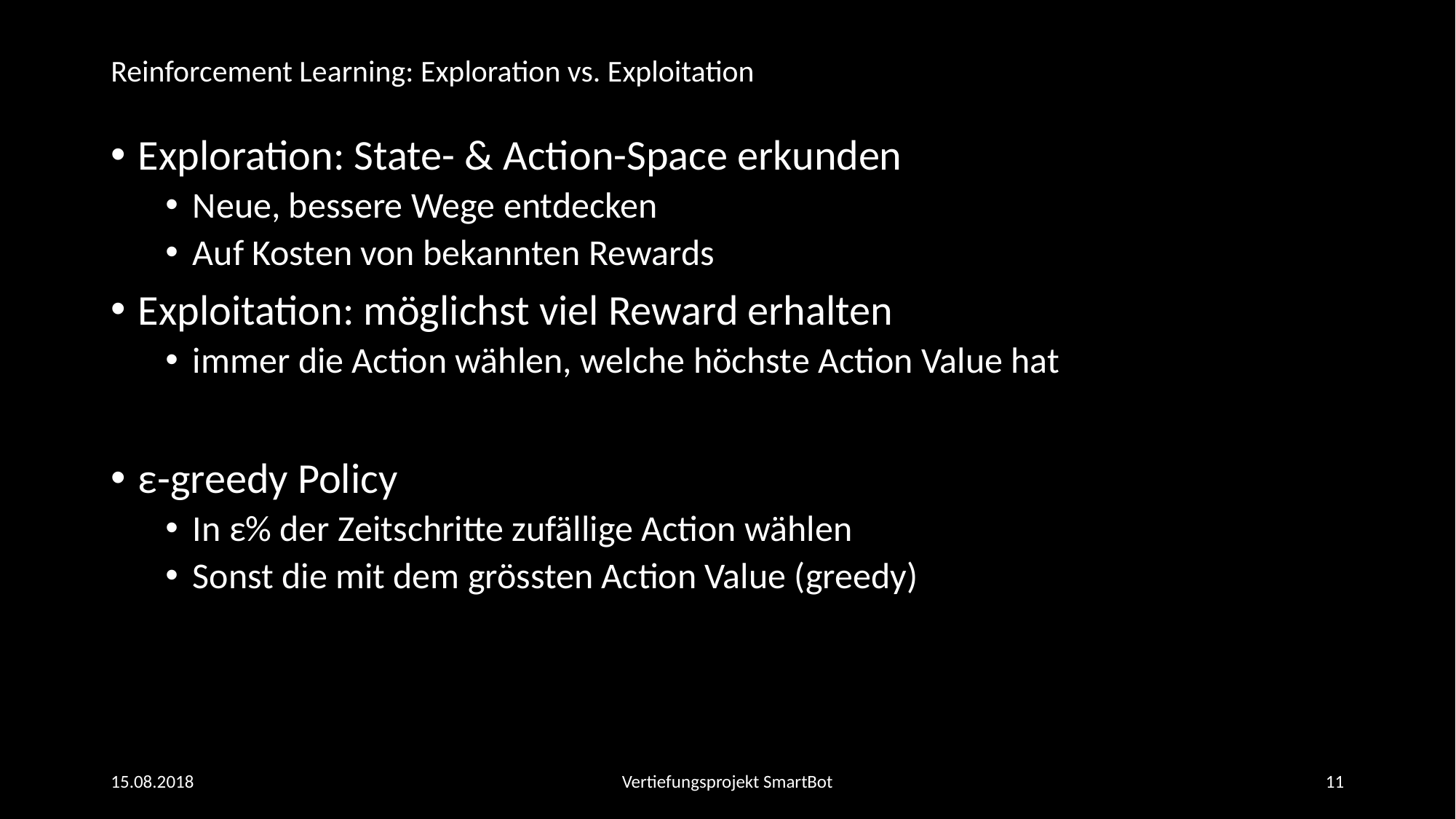

# Reinforcement Learning: Exploration vs. Exploitation
Exploration: State- & Action-Space erkunden
Neue, bessere Wege entdecken
Auf Kosten von bekannten Rewards
Exploitation: möglichst viel Reward erhalten
immer die Action wählen, welche höchste Action Value hat

ε-greedy Policy
In ε% der Zeitschritte zufällige Action wählen
Sonst die mit dem grössten Action Value (greedy)
15.08.2018
Vertiefungsprojekt SmartBot
11